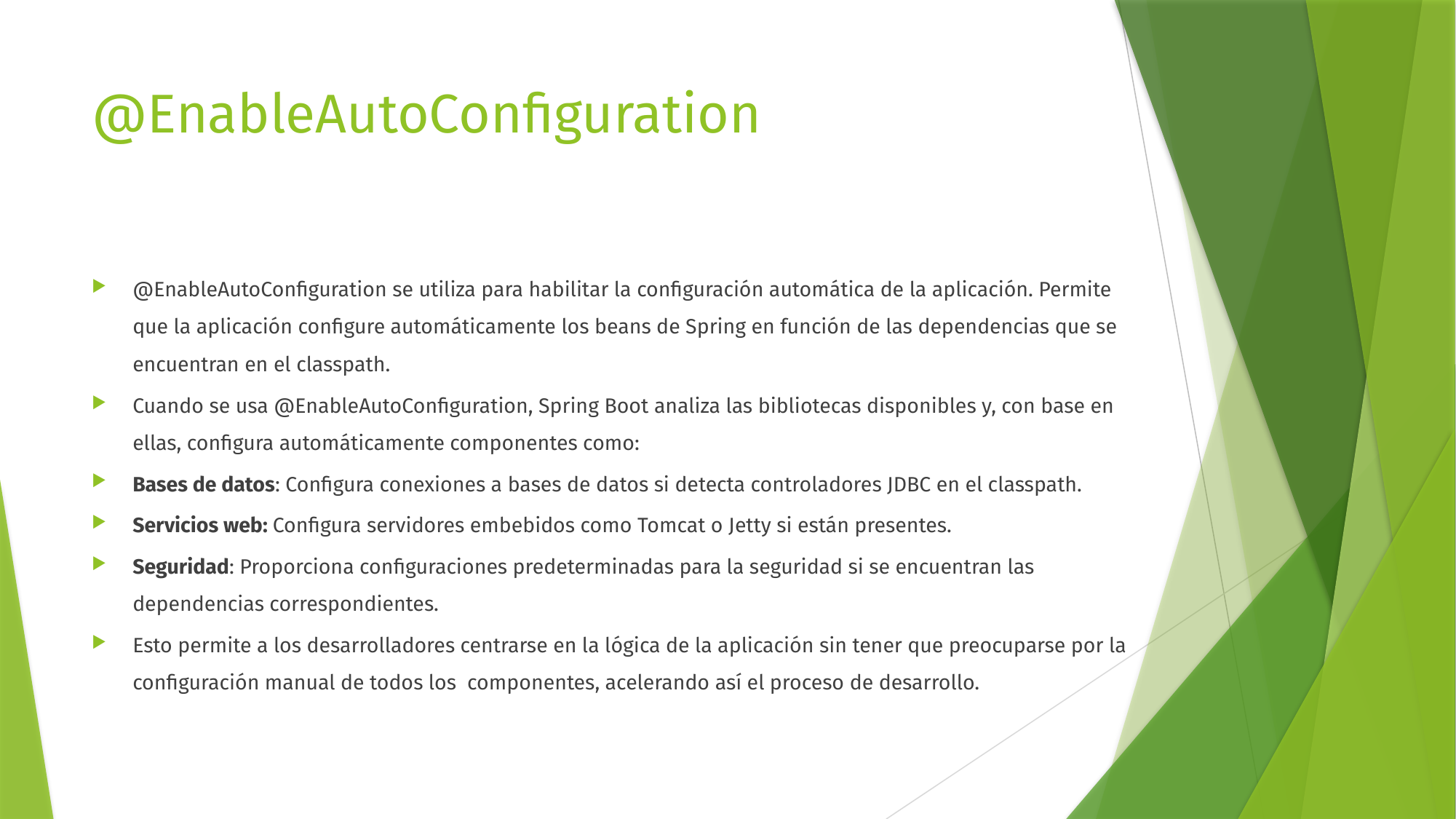

# @EnableAutoConfiguration
@EnableAutoConfiguration se utiliza para habilitar la configuración automática de la aplicación. Permite que la aplicación configure automáticamente los beans de Spring en función de las dependencias que se encuentran en el classpath.
Cuando se usa @EnableAutoConfiguration, Spring Boot analiza las bibliotecas disponibles y, con base en ellas, configura automáticamente componentes como:
Bases de datos: Configura conexiones a bases de datos si detecta controladores JDBC en el classpath.
Servicios web: Configura servidores embebidos como Tomcat o Jetty si están presentes.
Seguridad: Proporciona configuraciones predeterminadas para la seguridad si se encuentran las dependencias correspondientes.
Esto permite a los desarrolladores centrarse en la lógica de la aplicación sin tener que preocuparse por la configuración manual de todos los  componentes, acelerando así el proceso de desarrollo.